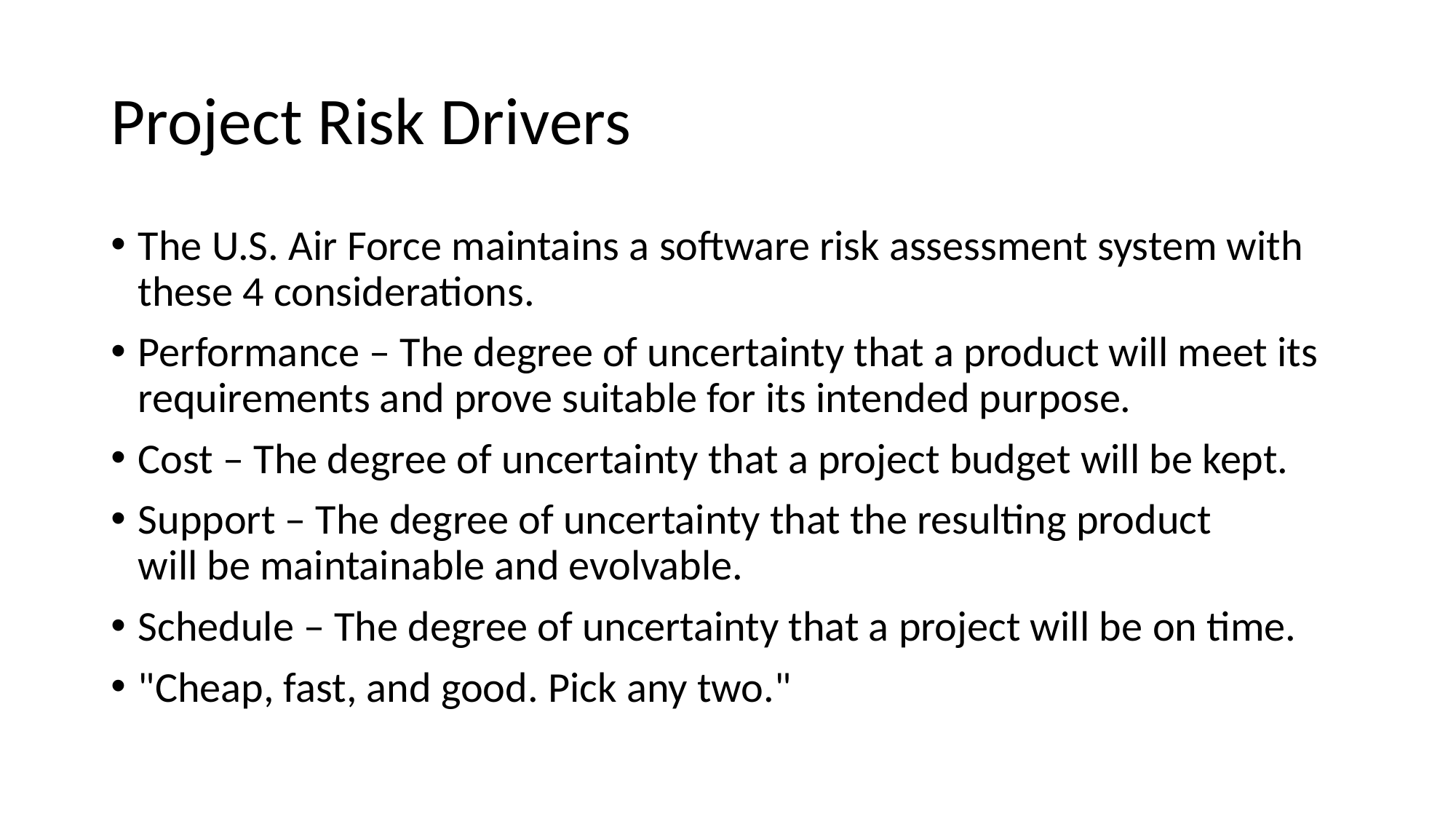

# Project Risk Drivers
The U.S. Air Force maintains a software risk assessment system with these 4 considerations.
Performance – The degree of uncertainty that a product will meet its requirements and prove suitable for its intended purpose.
Cost – The degree of uncertainty that a project budget will be kept.
Support – The degree of uncertainty that the resulting product will be maintainable and evolvable.
Schedule – The degree of uncertainty that a project will be on time.
"Cheap, fast, and good. Pick any two."